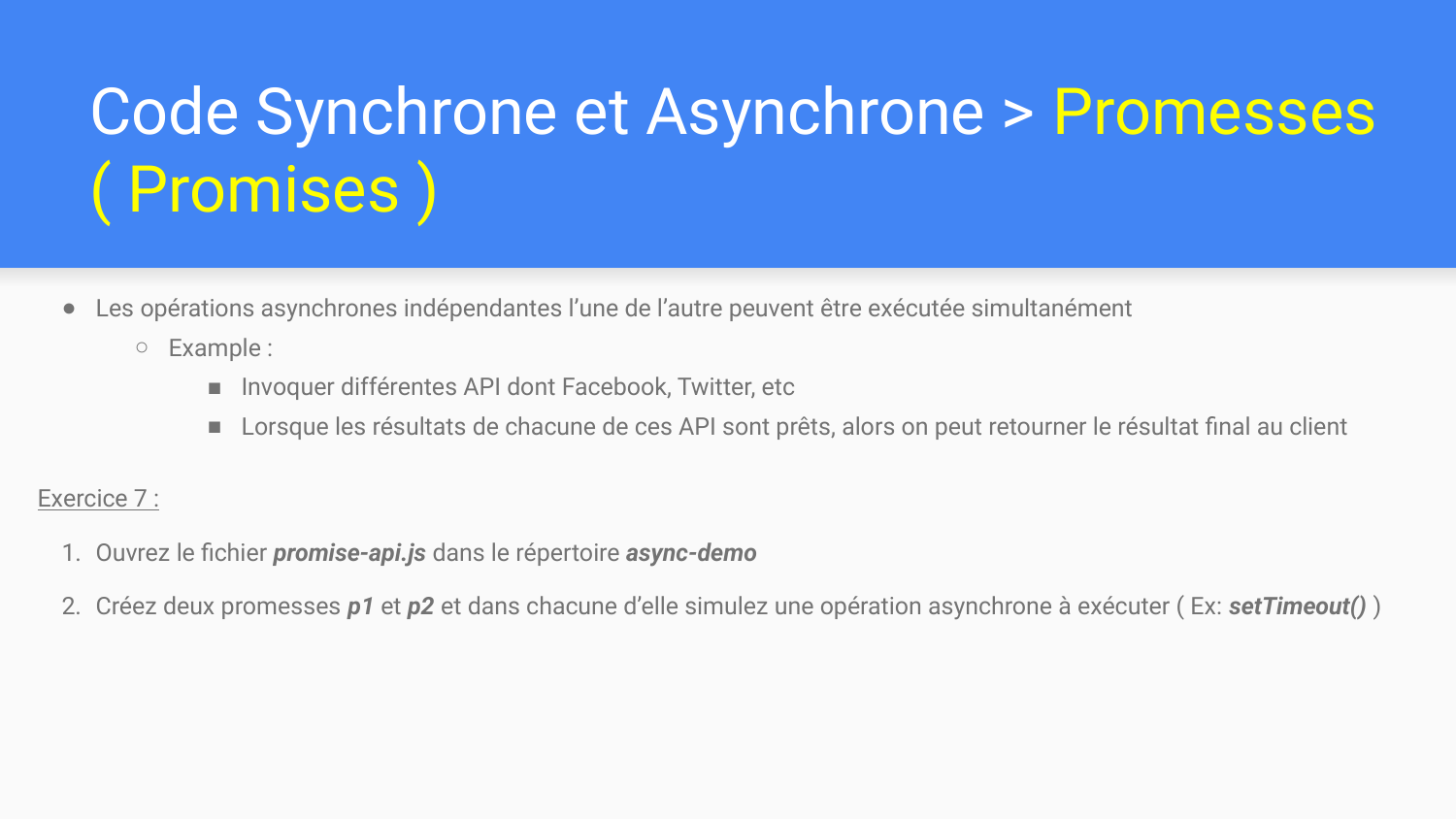

# Code Synchrone et Asynchrone > Promesses ( Promises )
Les opérations asynchrones indépendantes l’une de l’autre peuvent être exécutée simultanément
Example :
Invoquer différentes API dont Facebook, Twitter, etc
Lorsque les résultats de chacune de ces API sont prêts, alors on peut retourner le résultat final au client

Exercice 7 :
Ouvrez le fichier promise-api.js dans le répertoire async-demo
Créez deux promesses p1 et p2 et dans chacune d’elle simulez une opération asynchrone à exécuter ( Ex: setTimeout() )